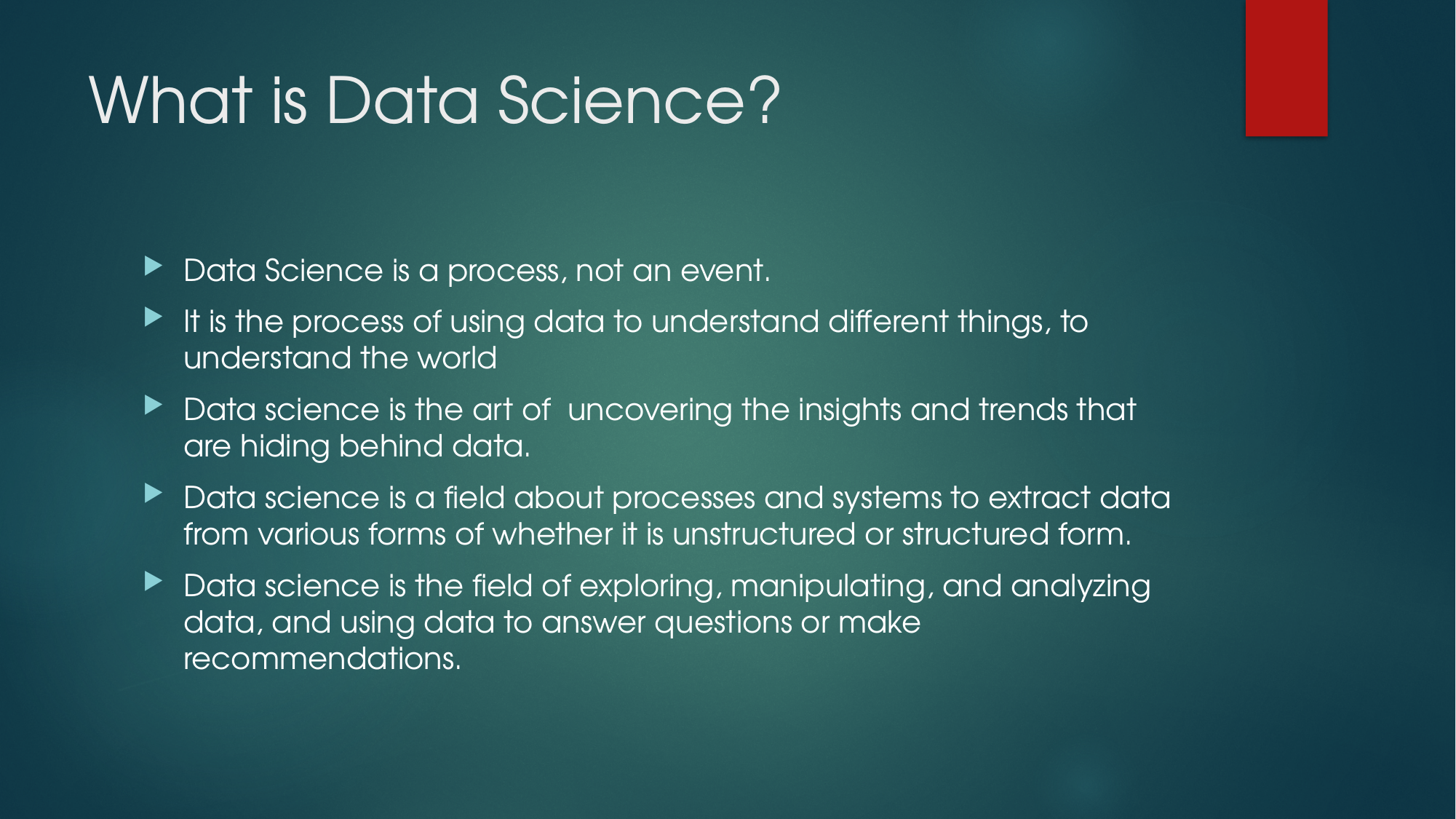

# What is Data Science?
Data Science is a process, not an event.
It is the process of using data to understand different things, to understand the world
Data science is the art of  uncovering the insights and trends that are hiding behind data.
Data science is a field about processes and systems to extract data from various forms of whether it is unstructured or structured form.
Data science is the field of exploring, manipulating, and analyzing data, and using data to answer questions or make recommendations.